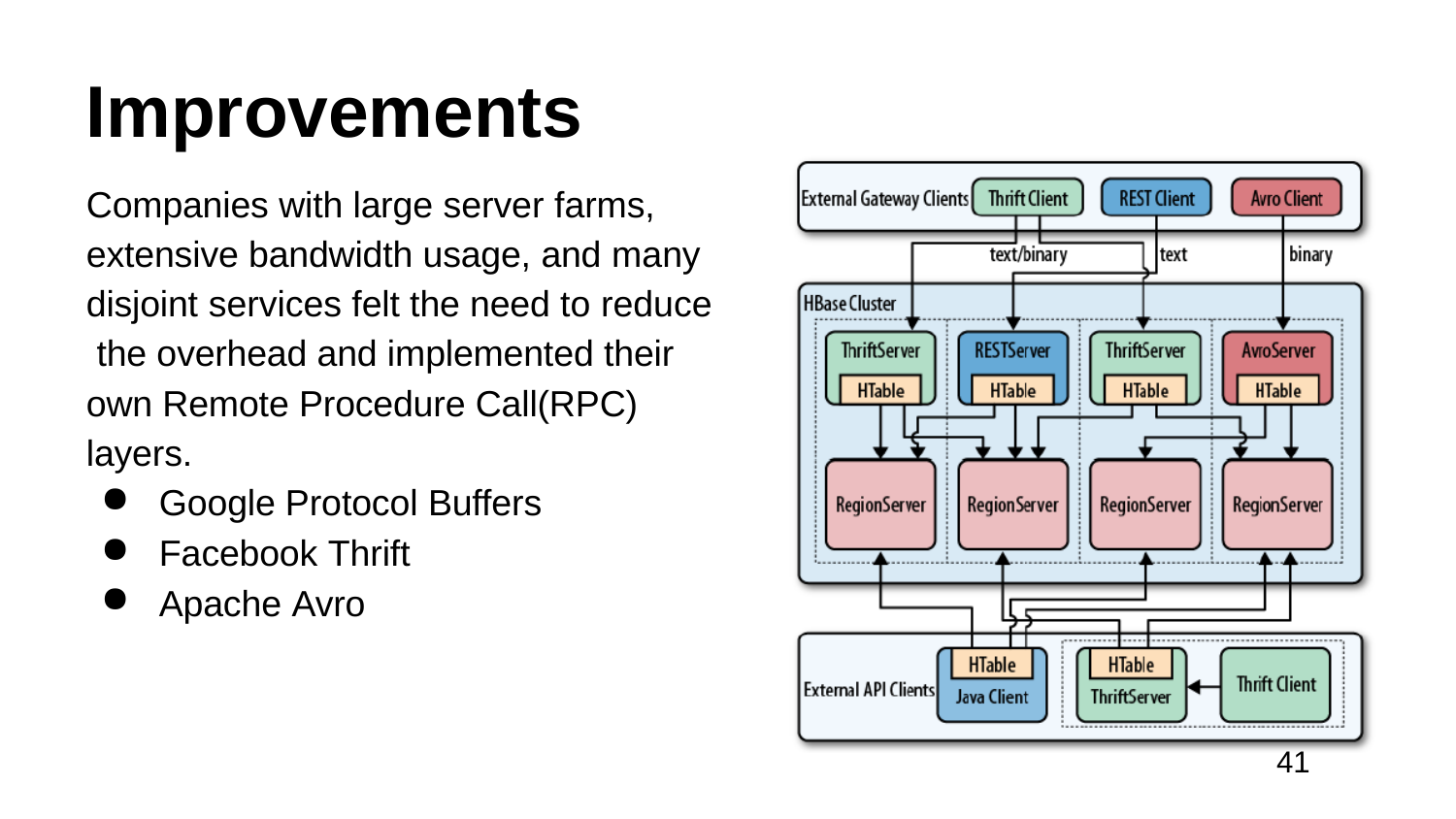

# Improvements

Companies with large server farms,  extensive bandwidth usage, and many  disjoint services felt the need to reduce  the overhead and implemented their  own Remote Procedure Call(RPC)  layers.
Google Protocol Buffers
Facebook Thrift
Apache Avro
41